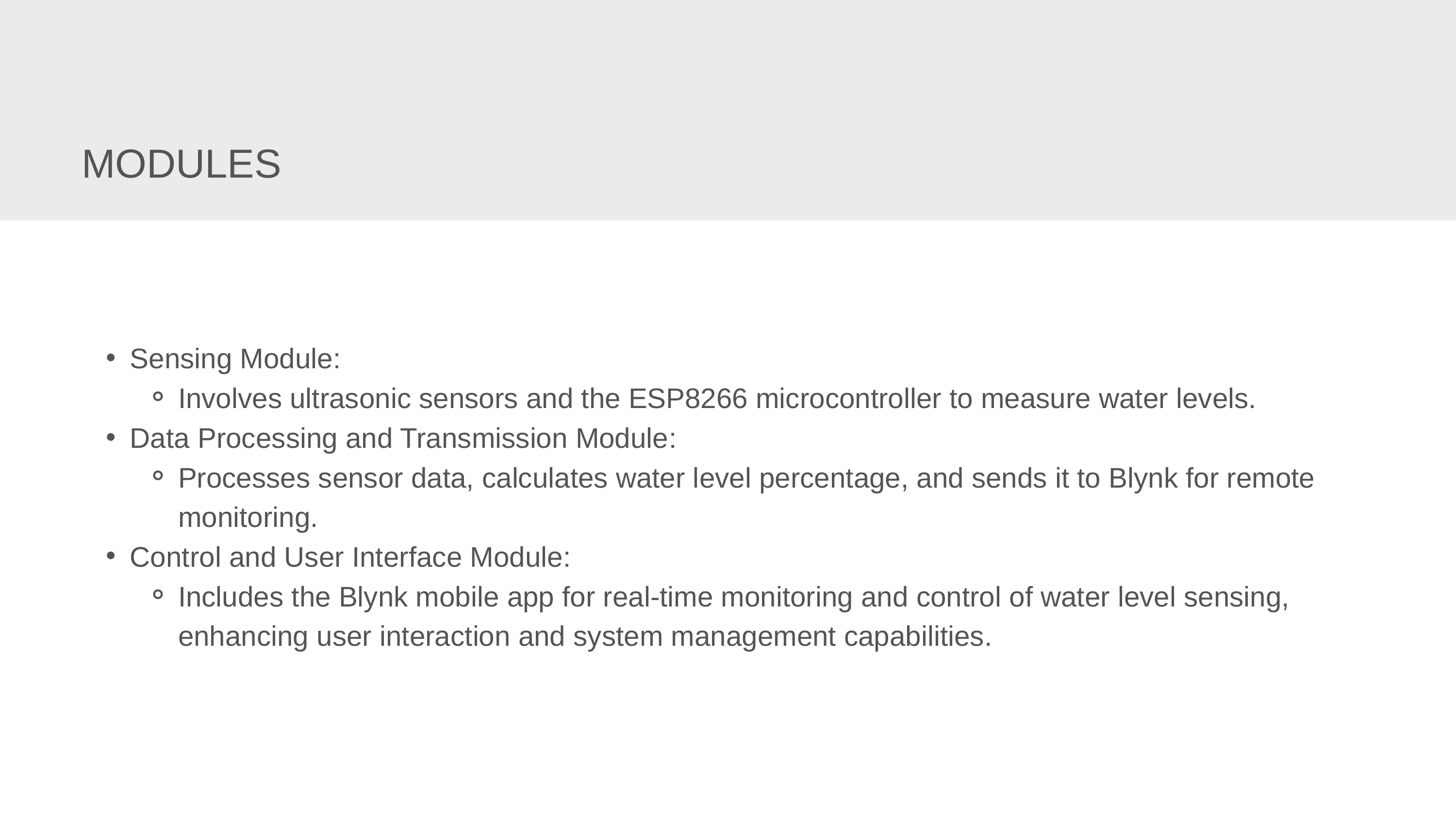

MODULES
Sensing Module:
Involves ultrasonic sensors and the ESP8266 microcontroller to measure water levels.
Data Processing and Transmission Module:
Processes sensor data, calculates water level percentage, and sends it to Blynk for remote monitoring.
Control and User Interface Module:
Includes the Blynk mobile app for real-time monitoring and control of water level sensing, enhancing user interaction and system management capabilities.